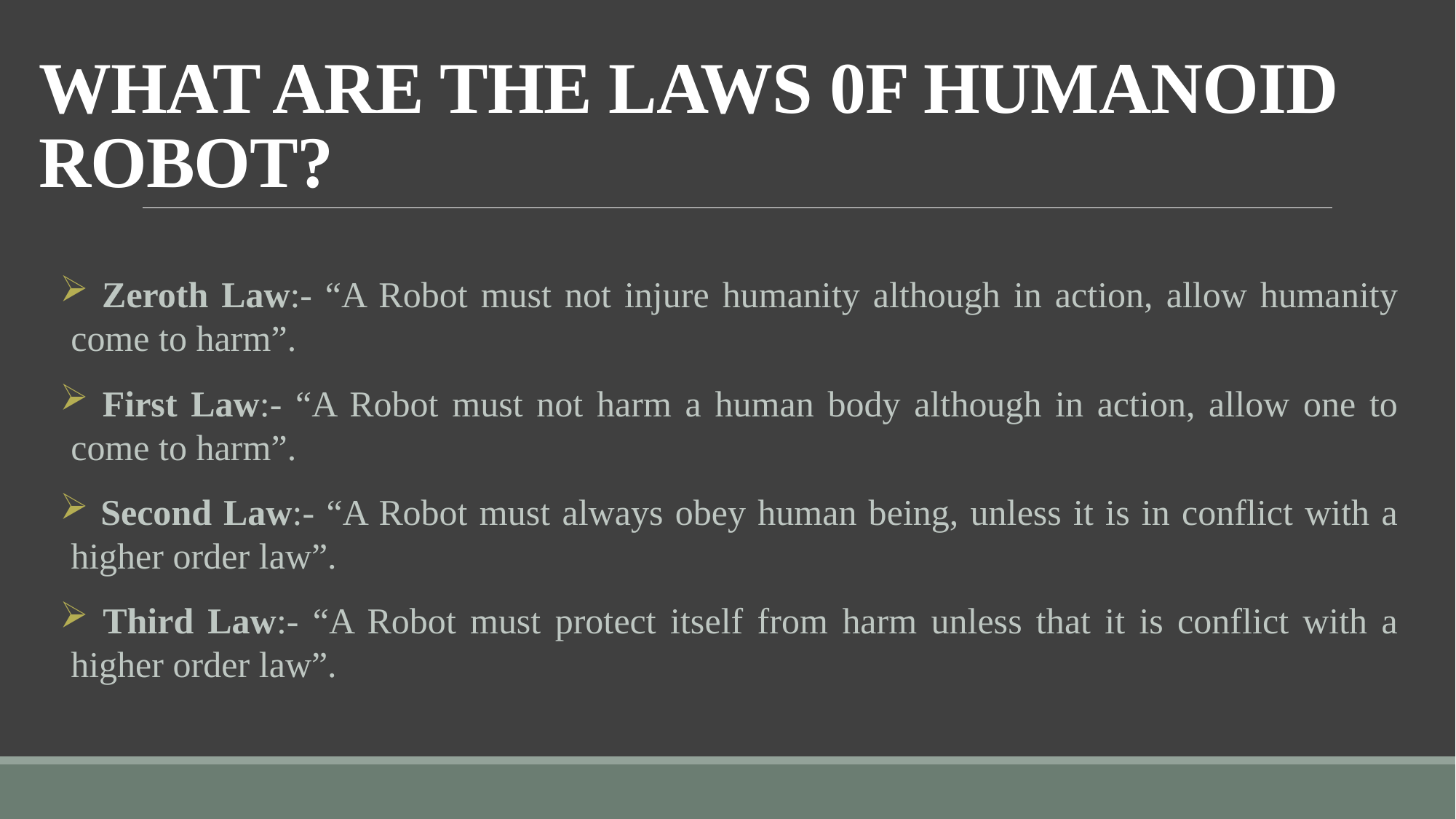

# WHAT ARE THE LAWS 0F HUMANOID ROBOT?
 Zeroth Law:- “A Robot must not injure humanity although in action, allow humanity come to harm”.
 First Law:- “A Robot must not harm a human body although in action, allow one to come to harm”.
 Second Law:- “A Robot must always obey human being, unless it is in conflict with a higher order law”.
 Third Law:- “A Robot must protect itself from harm unless that it is conflict with a higher order law”.